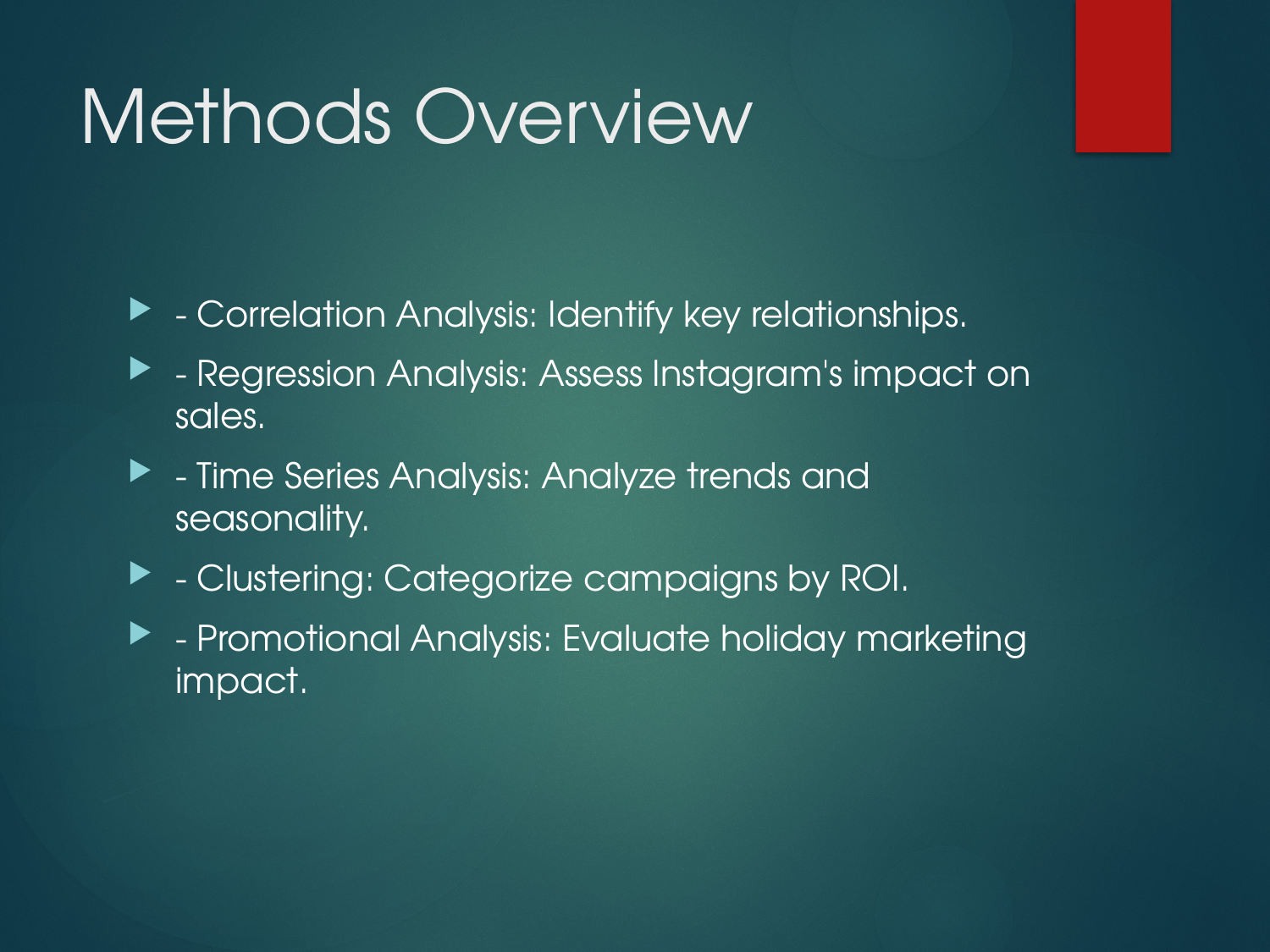

# Methods Overview
- Correlation Analysis: Identify key relationships.
- Regression Analysis: Assess Instagram's impact on sales.
- Time Series Analysis: Analyze trends and seasonality.
- Clustering: Categorize campaigns by ROI.
- Promotional Analysis: Evaluate holiday marketing impact.